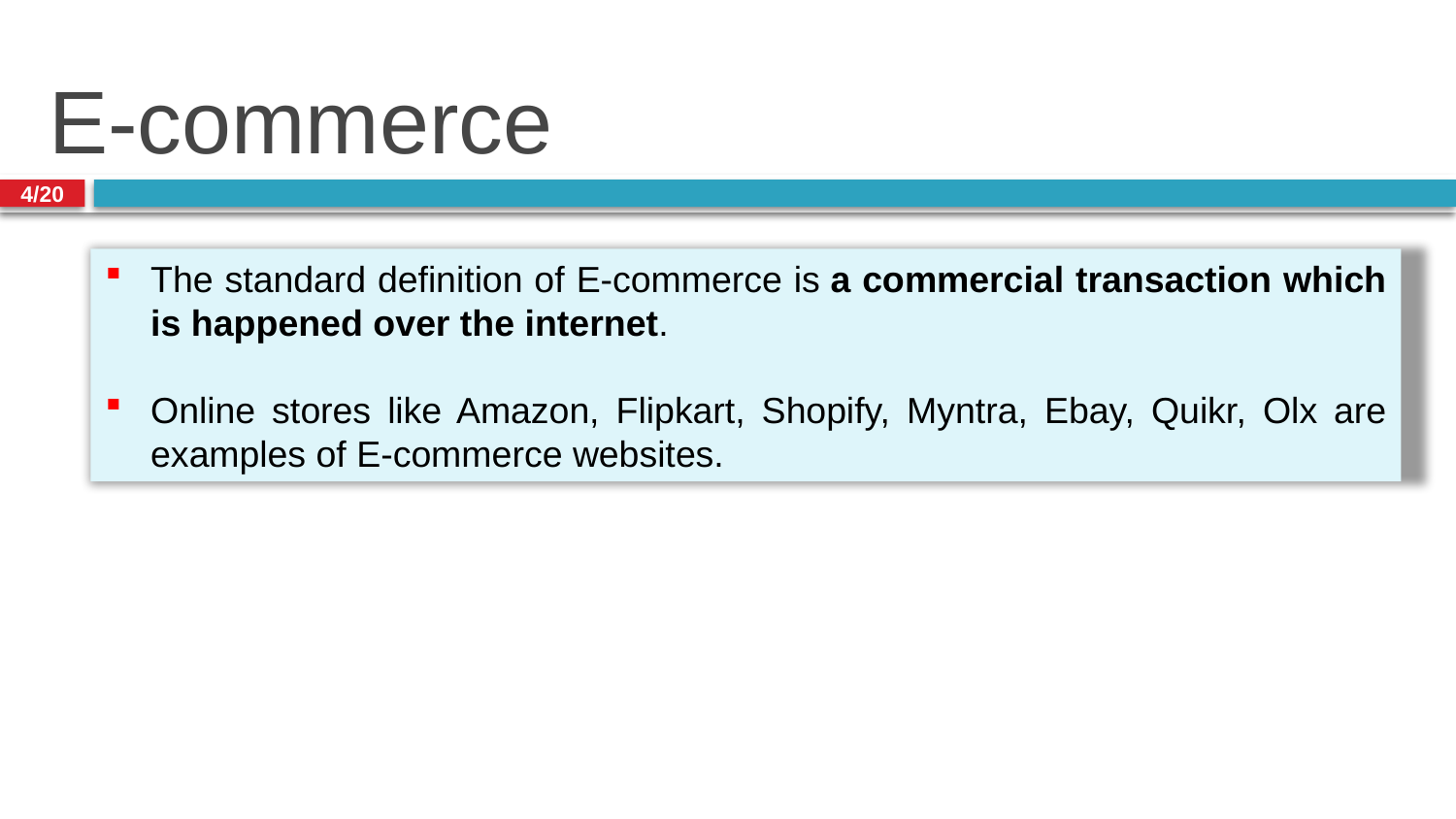

# E-commerce
4/20
The standard definition of E-commerce is a commercial transaction which is happened over the internet.

Online stores like Amazon, Flipkart, Shopify, Myntra, Ebay, Quikr, Olx are examples of E-commerce websites.